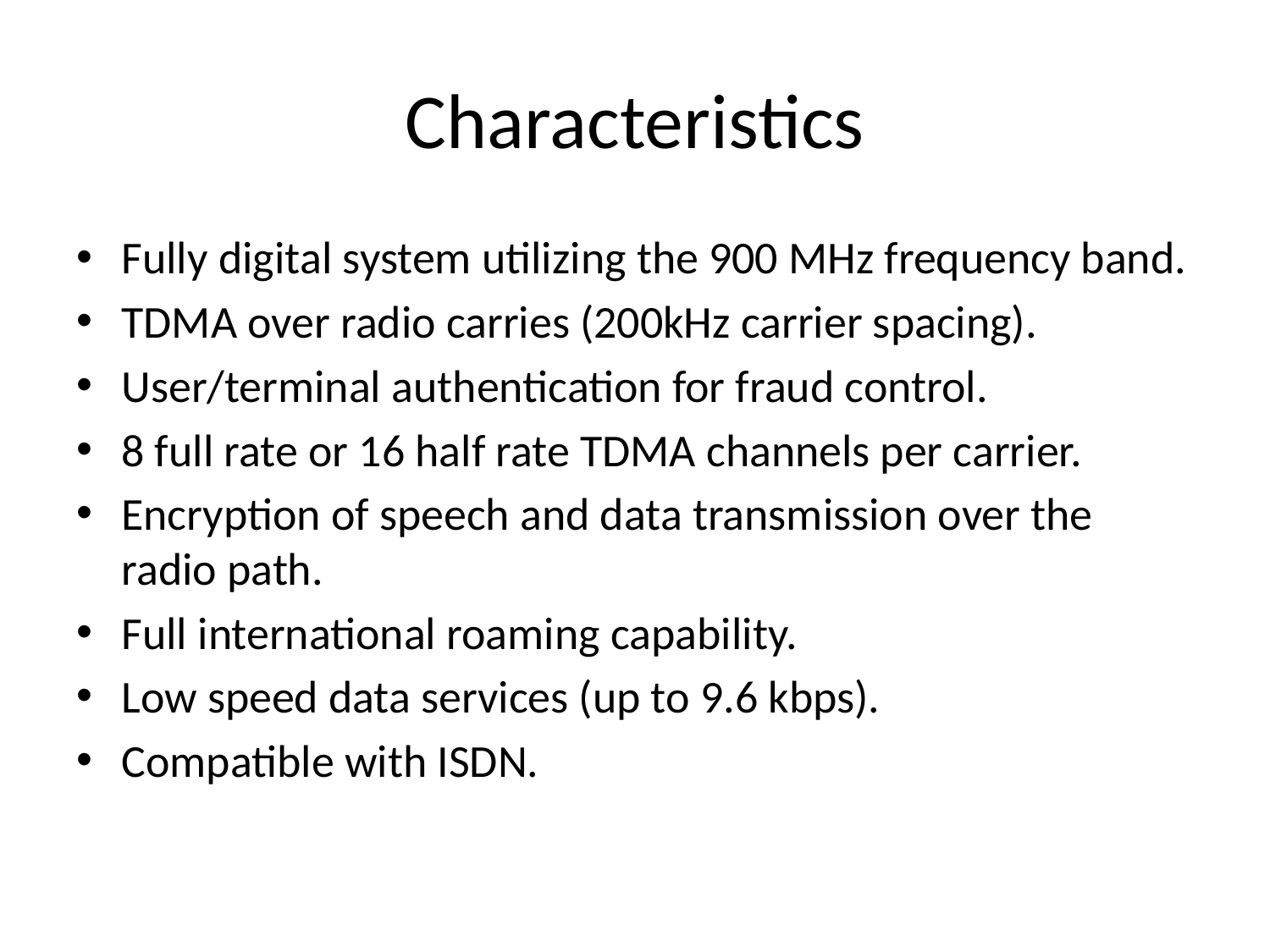

# Characteristics
Fully digital system utilizing the 900 MHz frequency band.
TDMA over radio carries (200kHz carrier spacing).
User/terminal authentication for fraud control.
8 full rate or 16 half rate TDMA channels per carrier.
Encryption of speech and data transmission over the radio path.
Full international roaming capability.
Low speed data services (up to 9.6 kbps).
Compatible with ISDN.